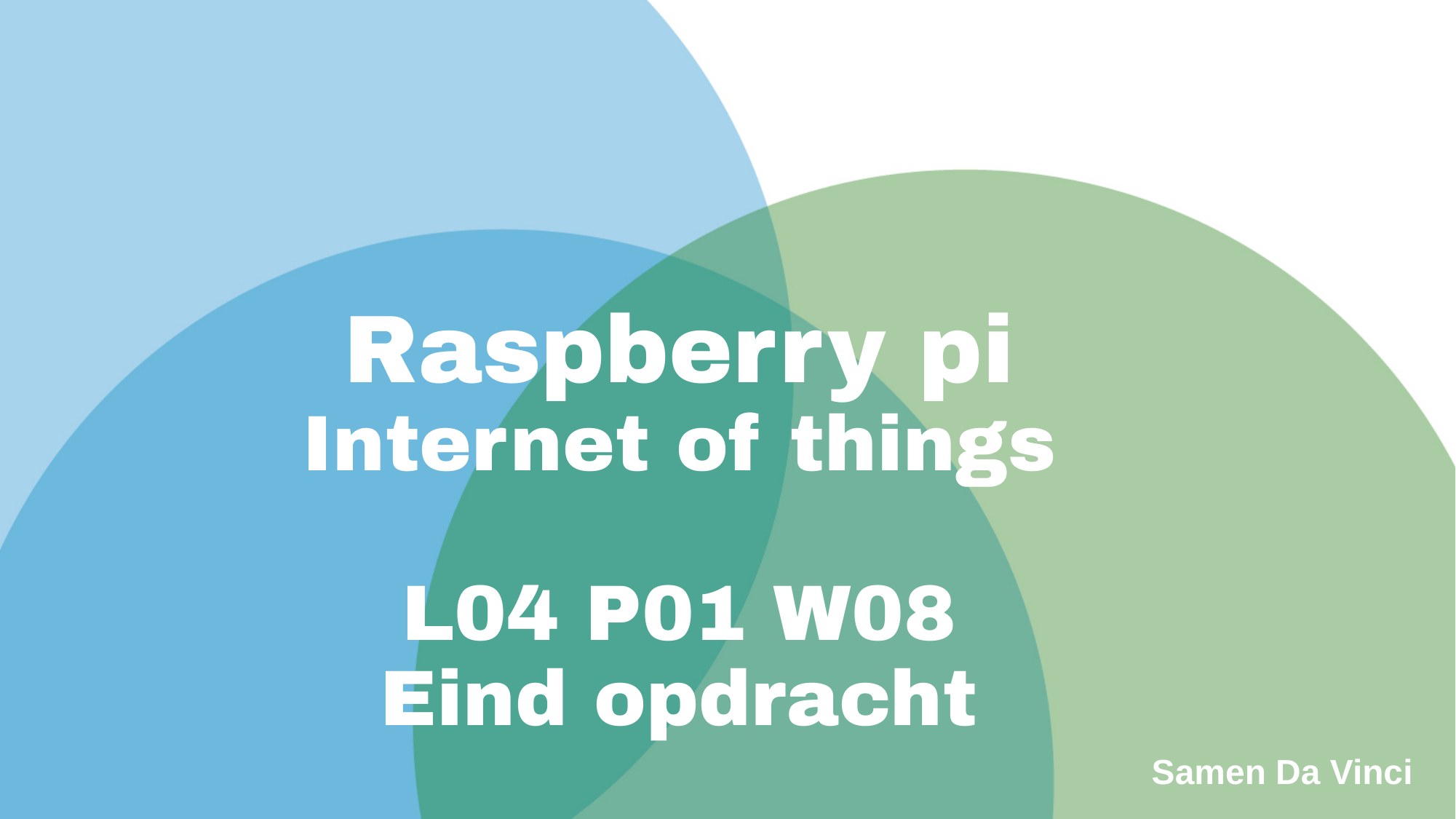

# Raspberry pi Internet of things L04 P01 W08 Eind opdracht
Samen Da Vinci